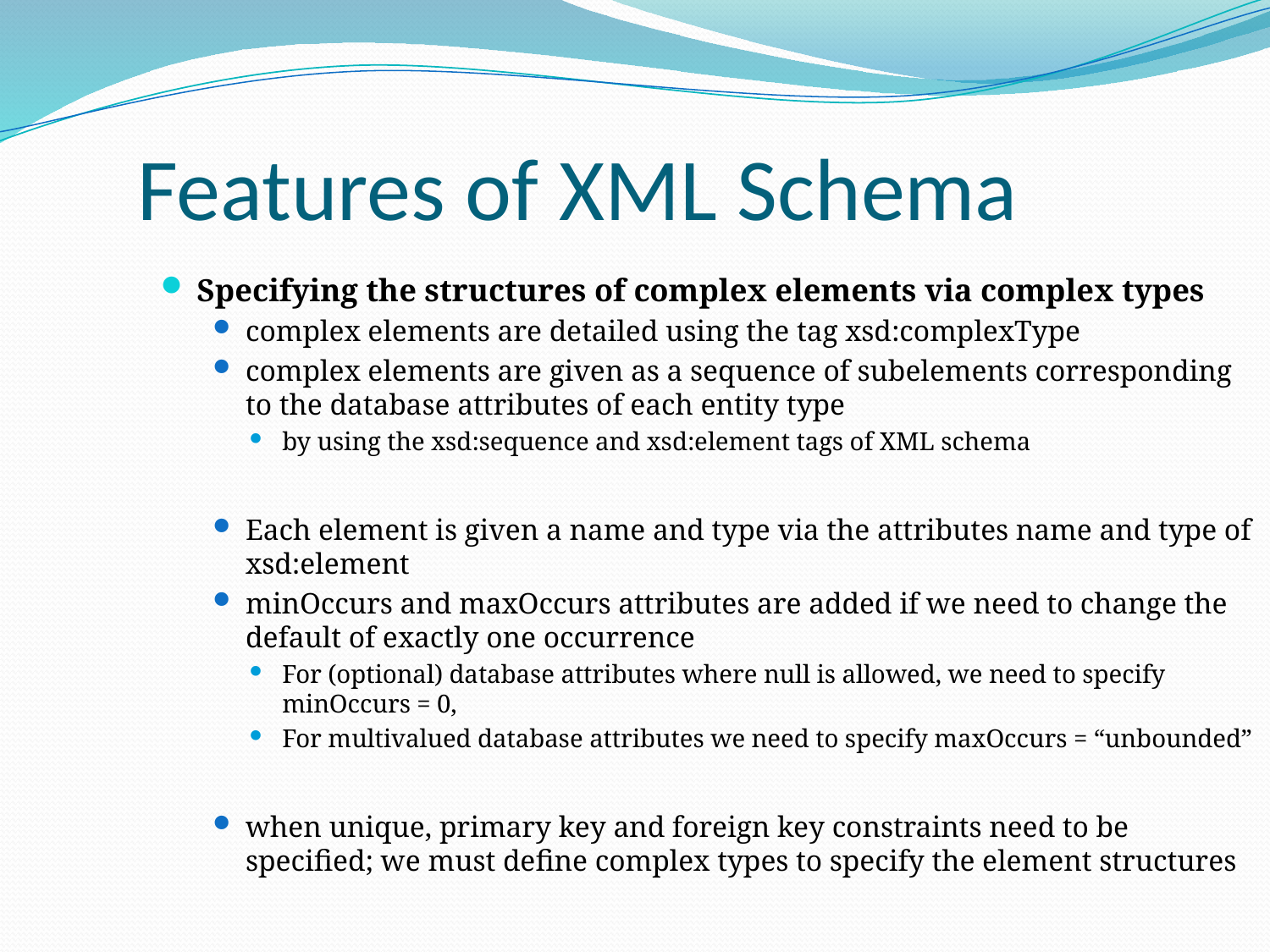

Features of XML Schema
Specifying the structures of complex elements via complex types
complex elements are detailed using the tag xsd:complexType
complex elements are given as a sequence of subelements corresponding to the database attributes of each entity type
by using the xsd:sequence and xsd:element tags of XML schema

Each element is given a name and type via the attributes name and type of xsd:element
minOccurs and maxOccurs attributes are added if we need to change the default of exactly one occurrence
For (optional) database attributes where null is allowed, we need to specify minOccurs = 0,
For multivalued database attributes we need to specify maxOccurs = “unbounded”

when unique, primary key and foreign key constraints need to be specified; we must define complex types to specify the element structures